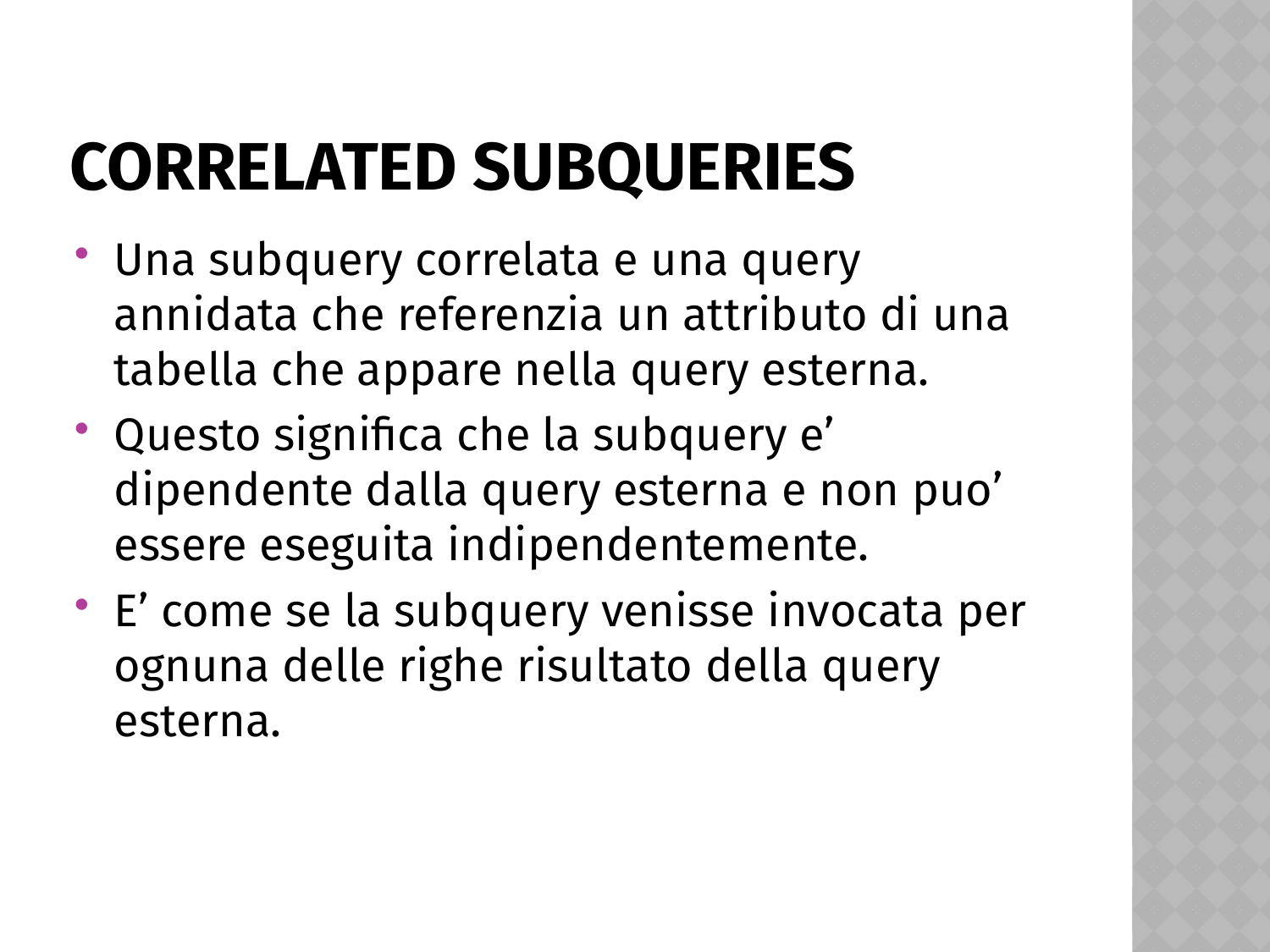

# Correlated subqueries
Una subquery correlata e una query annidata che referenzia un attributo di una tabella che appare nella query esterna.
Questo significa che la subquery e’ dipendente dalla query esterna e non puo’ essere eseguita indipendentemente.
E’ come se la subquery venisse invocata per ognuna delle righe risultato della query esterna.